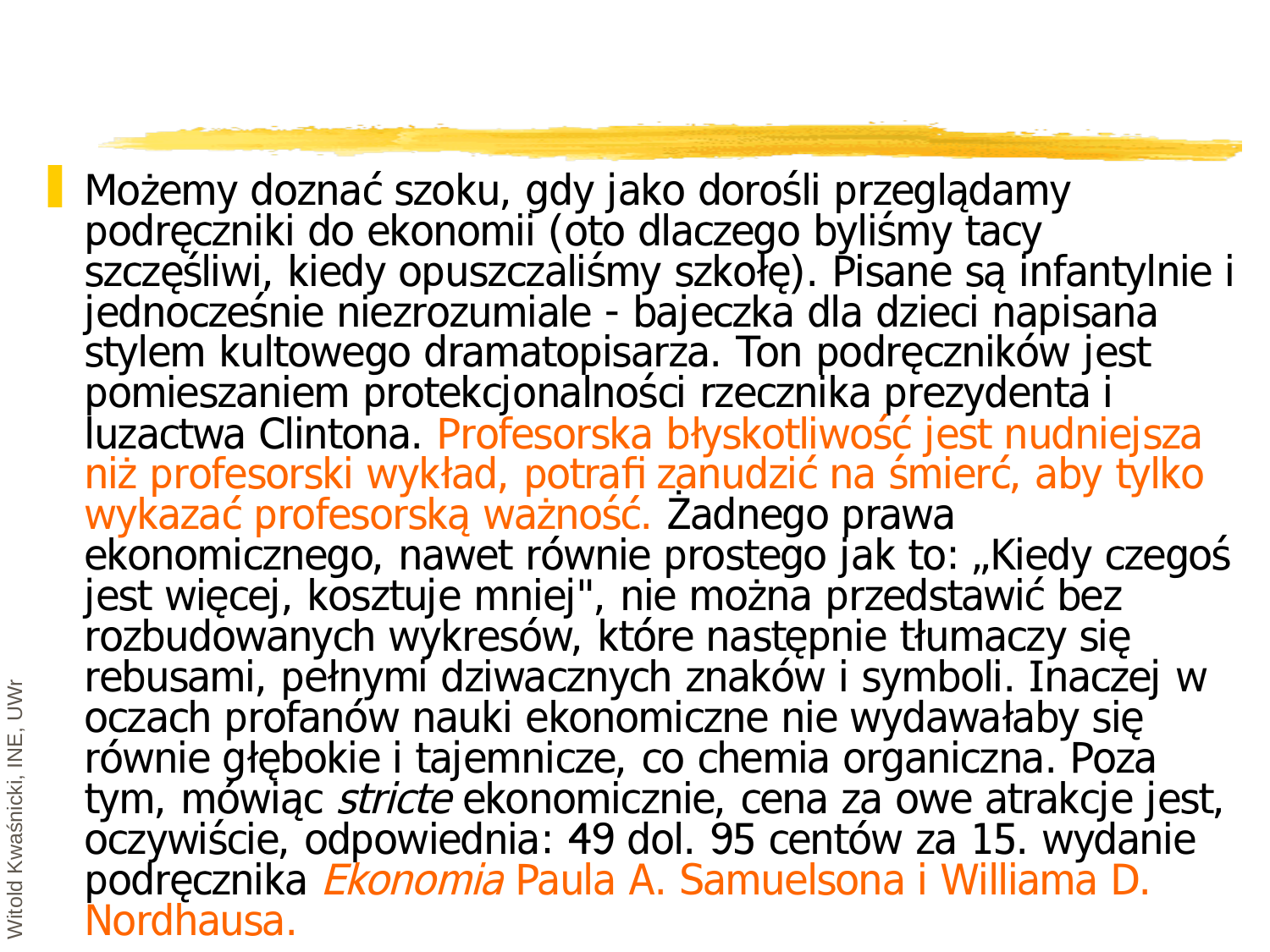

#
Możemy doznać szoku, gdy jako dorośli przeglądamy podręczniki do ekonomii (oto dlaczego byliśmy tacy szczęśliwi, kiedy opuszczaliśmy szkołę). Pisane są infantylnie i jednocześnie niezrozumiale - bajeczka dla dzieci napisana stylem kultowego dramatopisarza. Ton podręczników jest pomieszaniem protekcjonalności rzecznika prezydenta i luzactwa Clintona. Profesorska błyskotliwość jest nudniejsza niż profesorski wykład, potrafi zanudzić na śmierć, aby tylko wykazać profesorską ważność. Żadnego prawa ekonomicznego, nawet równie prostego jak to: „Kiedy czegoś jest więcej, kosztuje mniej", nie można przedstawić bez rozbudowanych wykresów, które następnie tłumaczy się rebusami, pełnymi dziwacznych znaków i symboli. Inaczej w oczach profanów nauki ekonomiczne nie wydawałaby się równie głębokie i tajemnicze, co chemia organiczna. Poza tym, mówiąc stricte ekonomicznie, cena za owe atrakcje jest, oczywiście, odpowiednia: 49 dol. 95 centów za 15. wydanie podręcznika Ekonomia Paula A. Samuelsona i Williama D. Nordhausa.

Witold Kwaśnicki, INE, UWr